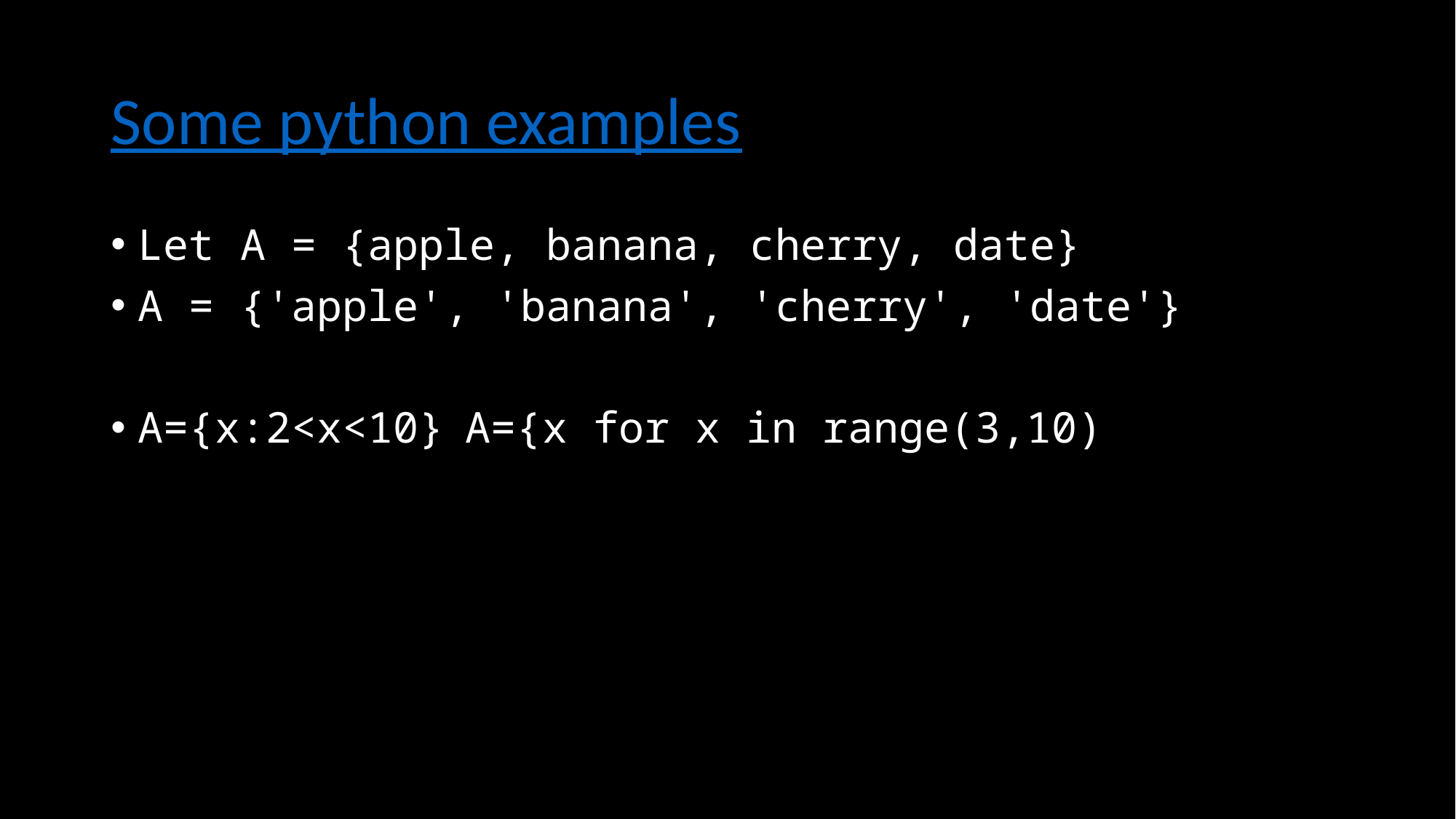

# Some python examples
Let A = {apple, banana, cherry, date}
A = {'apple', 'banana', 'cherry', 'date'}

A={x:2<x<10}	A={x for x in range(3,10)